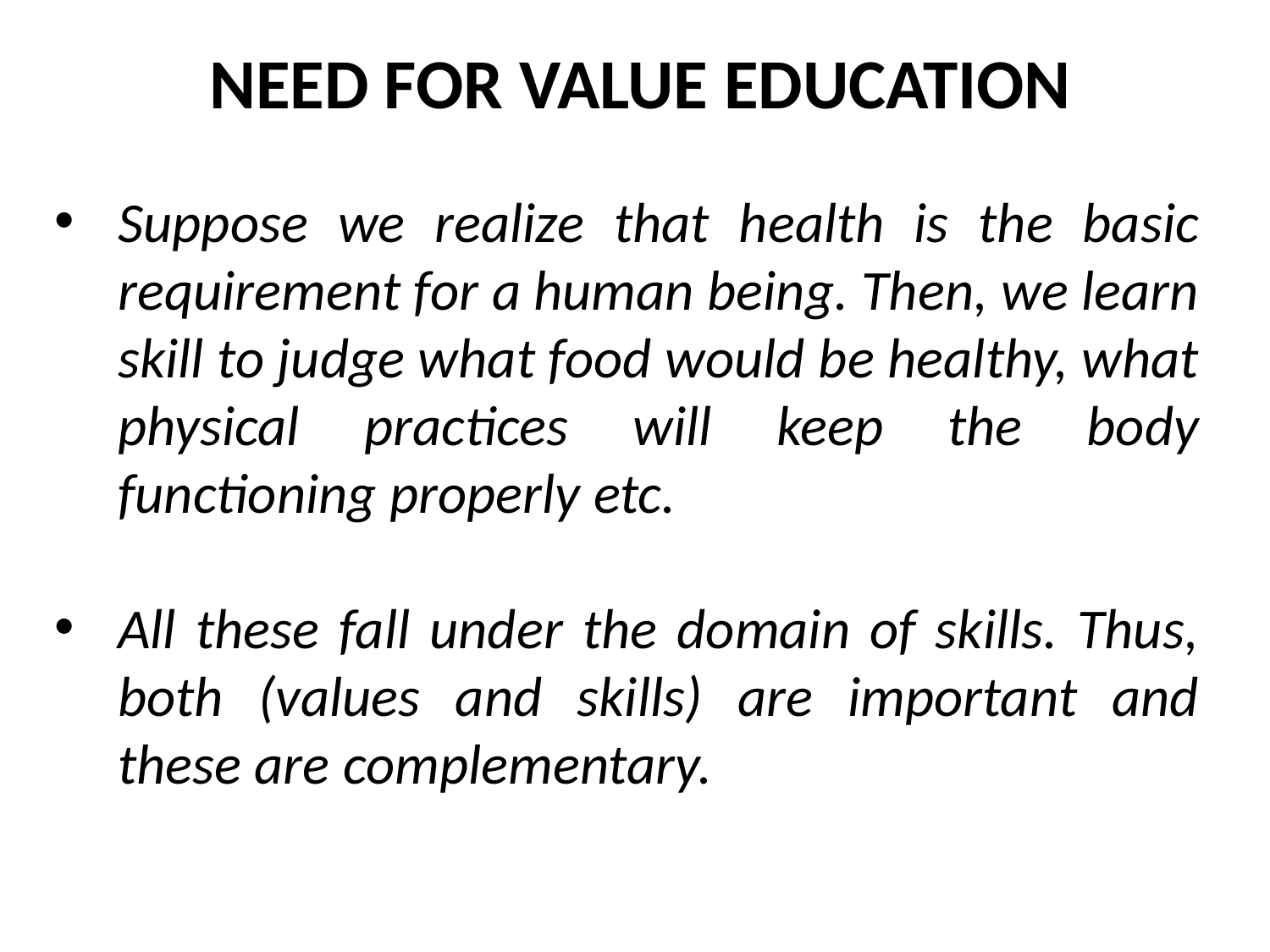

NEED FOR VALUE EDUCATION
Suppose we realize that health is the basic requirement for a human being. Then, we learn skill to judge what food would be healthy, what physical practices will keep the body functioning properly etc.

All these fall under the domain of skills. Thus, both (values and skills) are important and these are complementary.